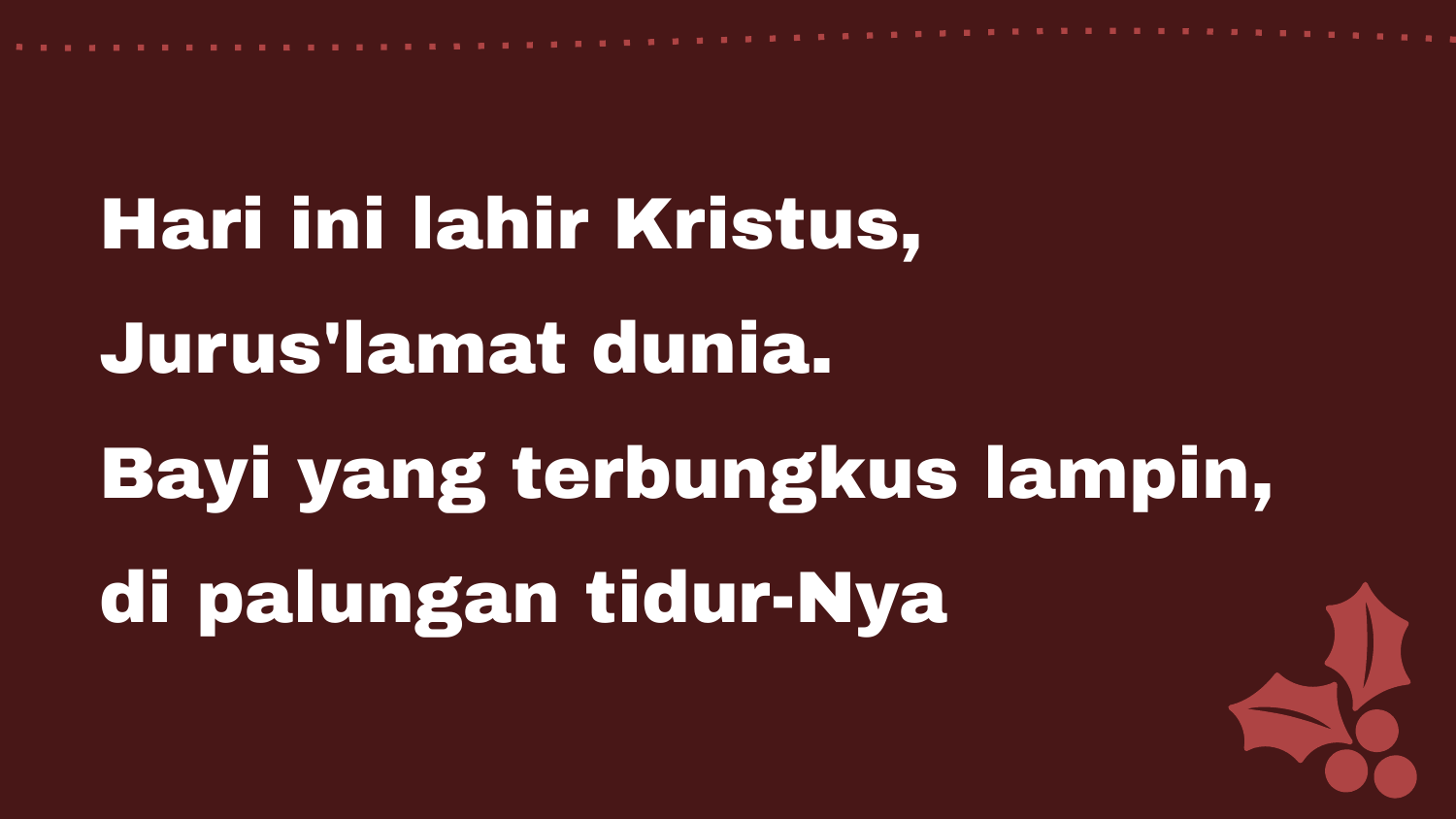

Hari ini lahir Kristus,
Jurus'lamat dunia.
Bayi yang terbungkus lampin,
di palungan tidur-Nya